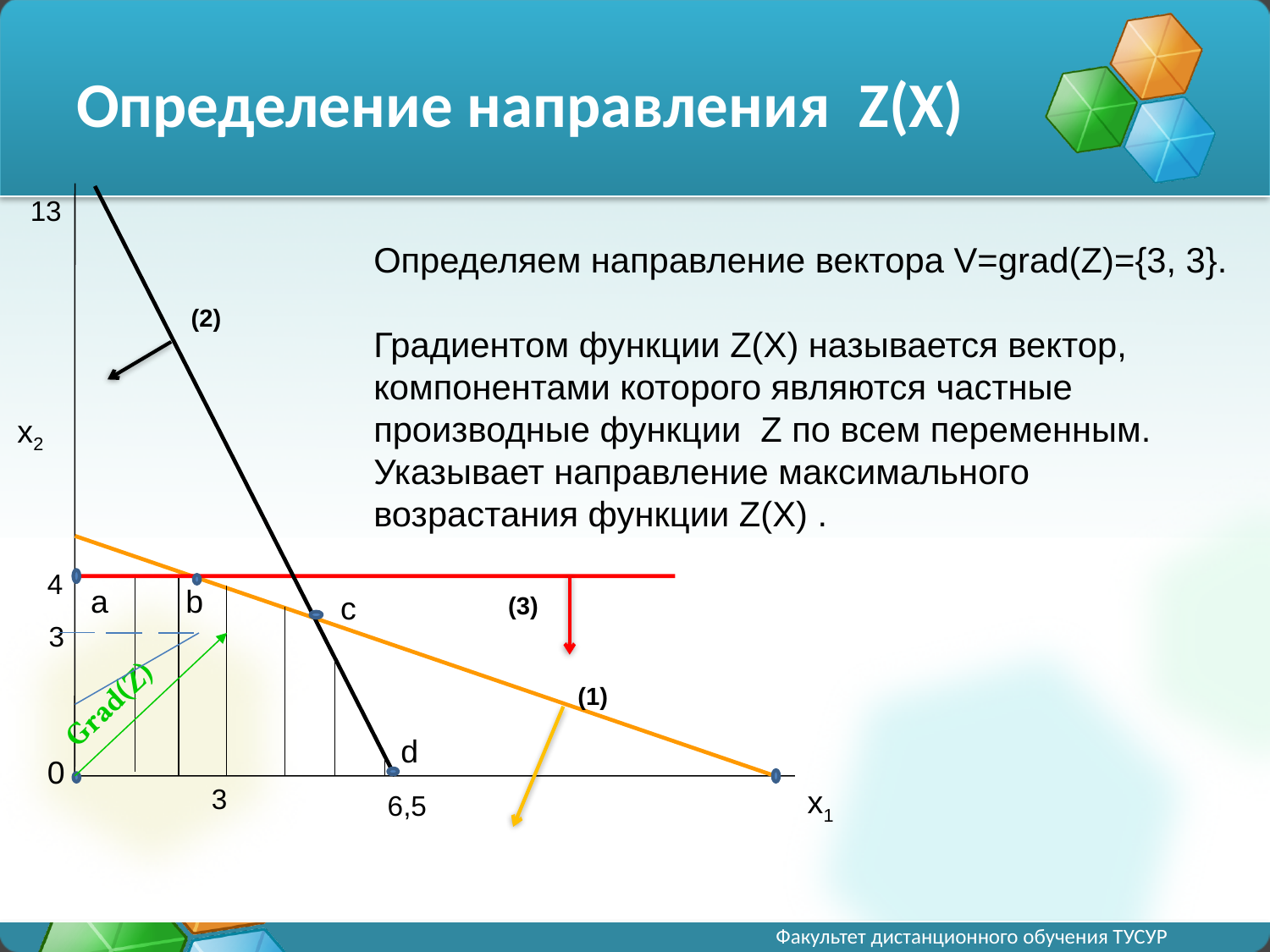

# Определение направления  Z(X)

13
Определяем направление вектора V=grad(Z)={3, 3}.

Градиентом функции Z(X) называется вектор, компонентами которого являются частные производные функции  Z по всем переменным. Указывает направление максимального возрастания функции Z(X) .
(2)
x2

4

a
b

c
(3)

3

Grad(Z)
(1)
d
0

3

x1
6,5